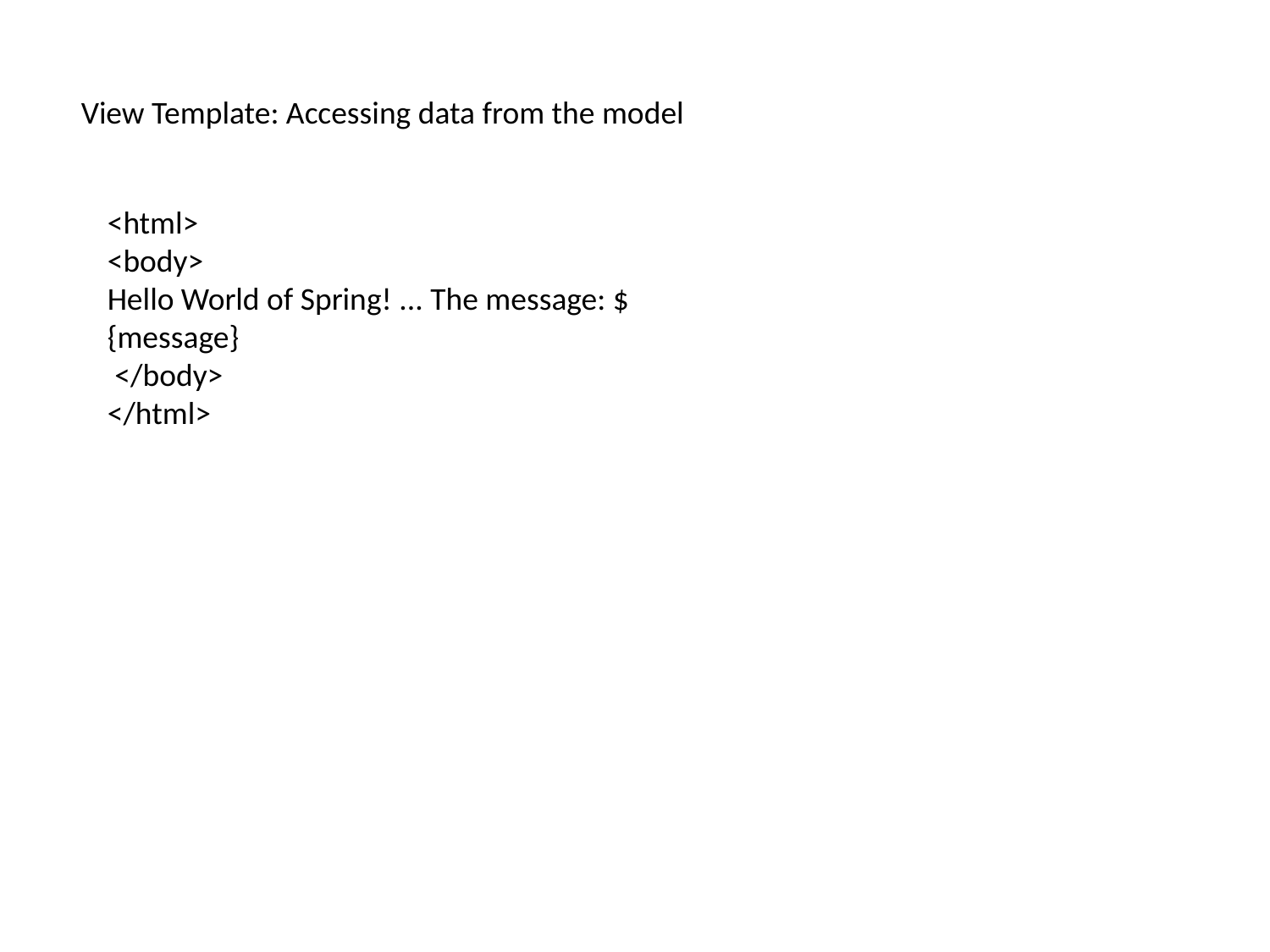

View Template: Accessing data from the model

<html>
<body>
Hello World of Spring! ... The message: ${message}
 </body>
</html>